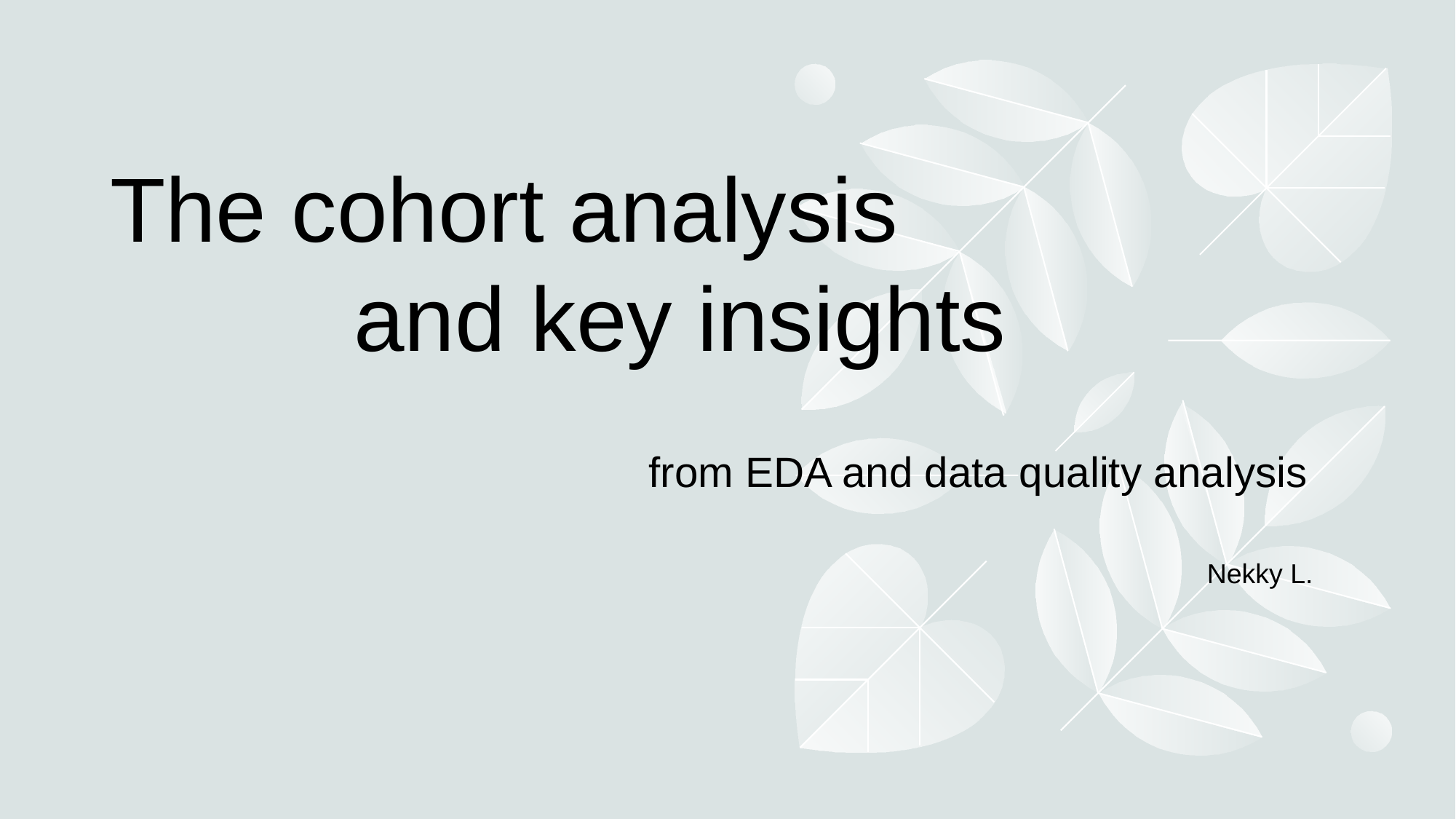

# The cohort analysis and key insights
from EDA and data quality analysis
Nekky L.